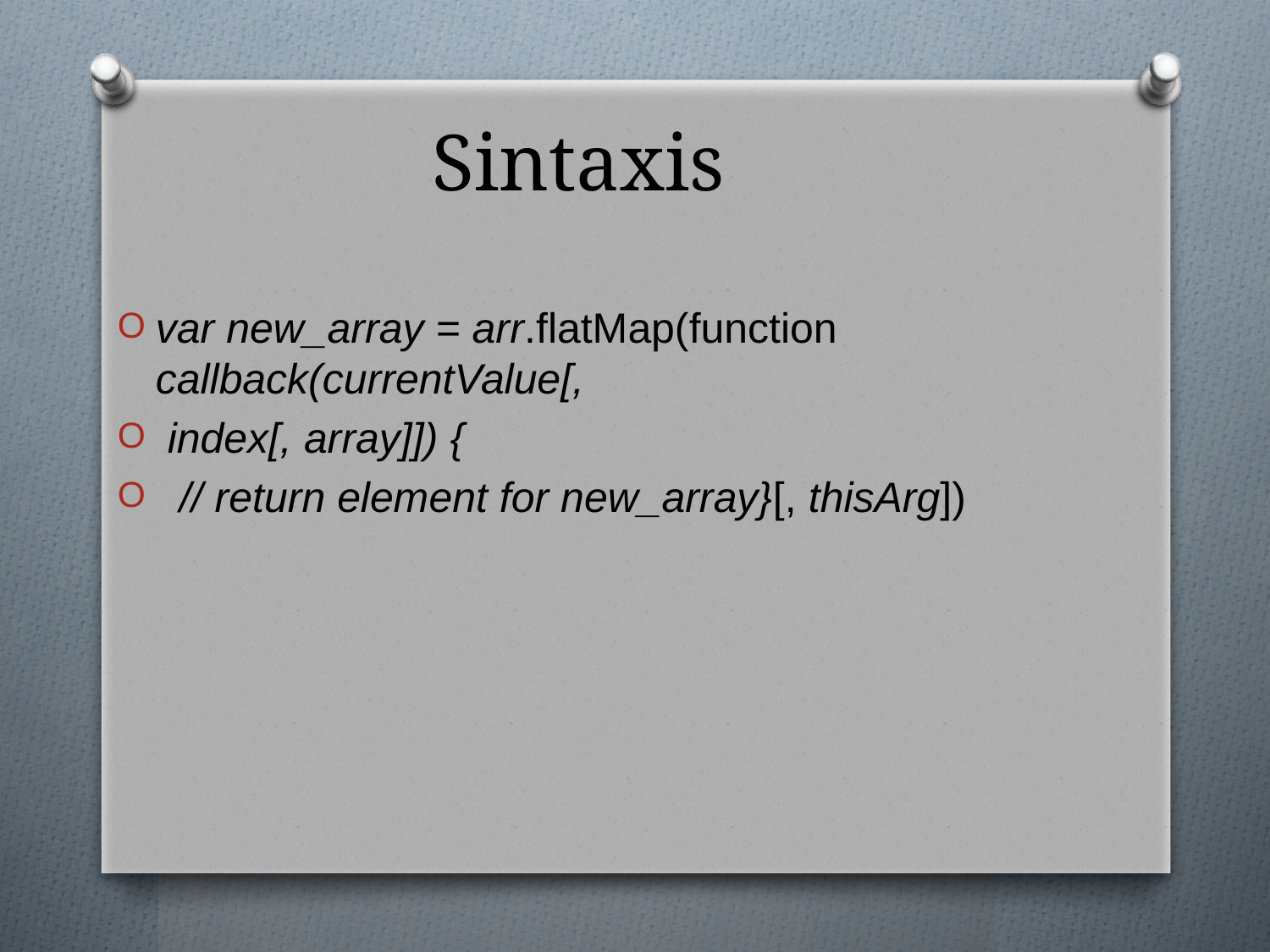

# Sintaxis
var new_array = arr.flatMap(function callback(currentValue[,
 index[, array]]) {
  // return element for new_array}[, thisArg])